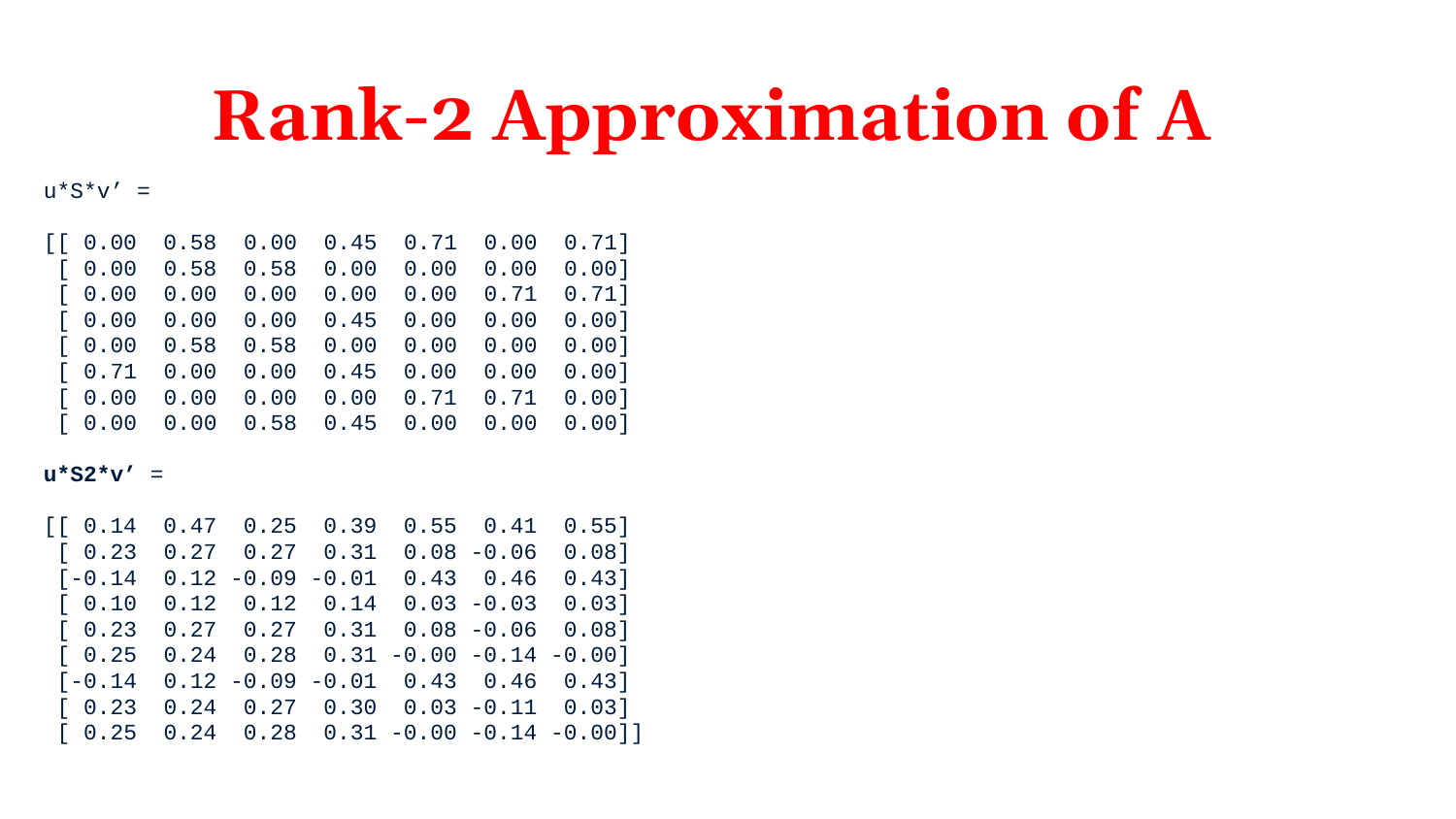

# Rank-2 Approximation of A
u*S*v’ =

[[ 0.00  0.58  0.00  0.45  0.71  0.00  0.71]
 [ 0.00  0.58  0.58  0.00  0.00  0.00  0.00]
 [ 0.00  0.00  0.00  0.00  0.00  0.71  0.71]
 [ 0.00  0.00  0.00  0.45  0.00  0.00  0.00]
 [ 0.00  0.58  0.58  0.00  0.00  0.00  0.00]
 [ 0.71  0.00  0.00  0.45  0.00  0.00  0.00]
 [ 0.00  0.00  0.00  0.00  0.71  0.71  0.00]
 [ 0.00  0.00  0.58  0.45  0.00  0.00  0.00]

u*S2*v’ =

[[ 0.14  0.47  0.25  0.39  0.55  0.41  0.55]
 [ 0.23  0.27  0.27  0.31  0.08 -0.06  0.08]
 [-0.14  0.12 -0.09 -0.01  0.43  0.46  0.43]
 [ 0.10  0.12  0.12  0.14  0.03 -0.03  0.03]
 [ 0.23  0.27  0.27  0.31  0.08 -0.06  0.08]
 [ 0.25  0.24  0.28  0.31 -0.00 -0.14 -0.00]
 [-0.14  0.12 -0.09 -0.01  0.43  0.46  0.43]
 [ 0.23  0.24  0.27  0.30  0.03 -0.11  0.03]
 [ 0.25  0.24  0.28  0.31 -0.00 -0.14 -0.00]]